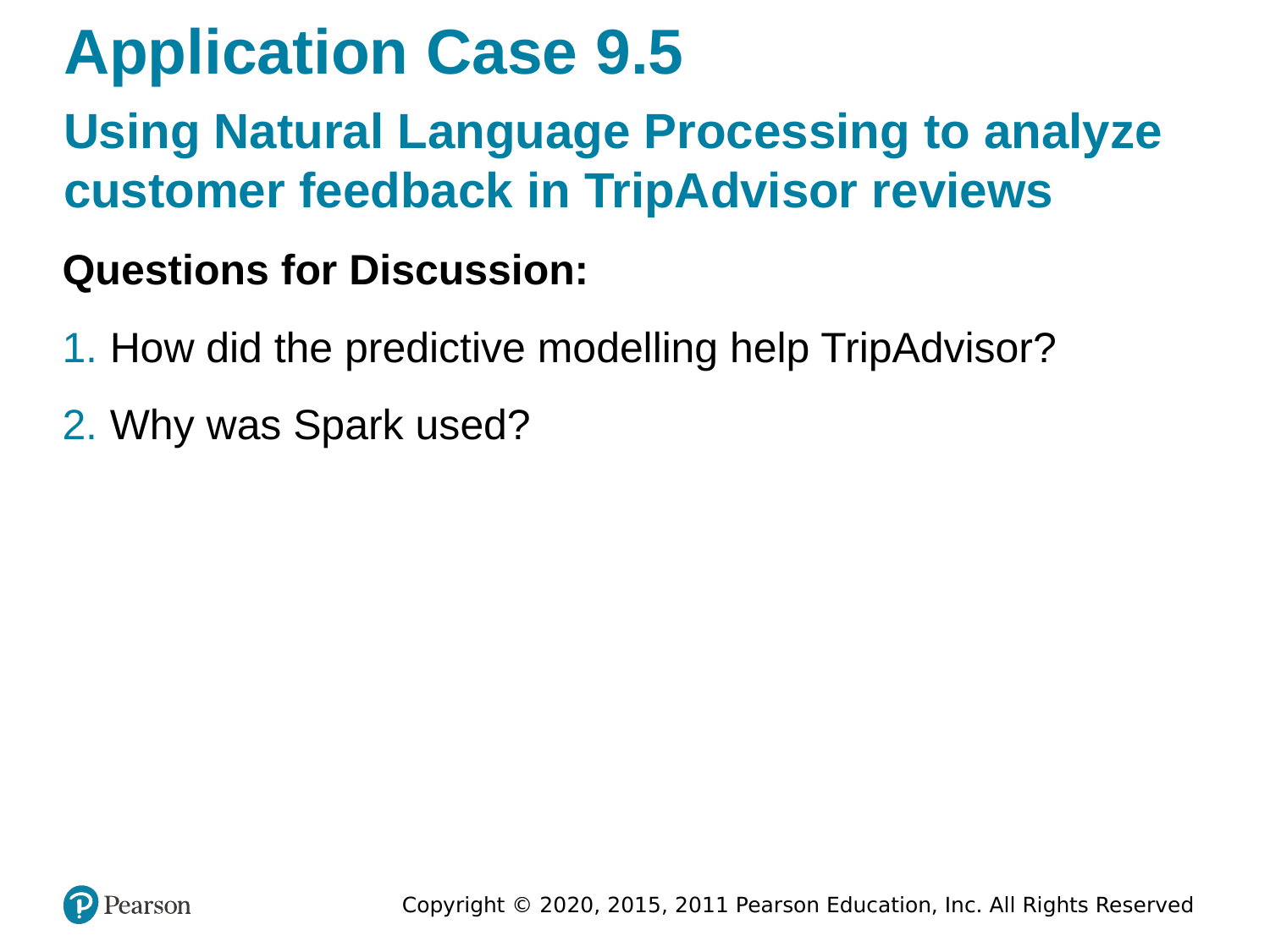

# Application Case 9.5
Using Natural Language Processing to analyze customer feedback in TripAdvisor reviews
Questions for Discussion:
How did the predictive modelling help TripAdvisor?
Why was Spark used?